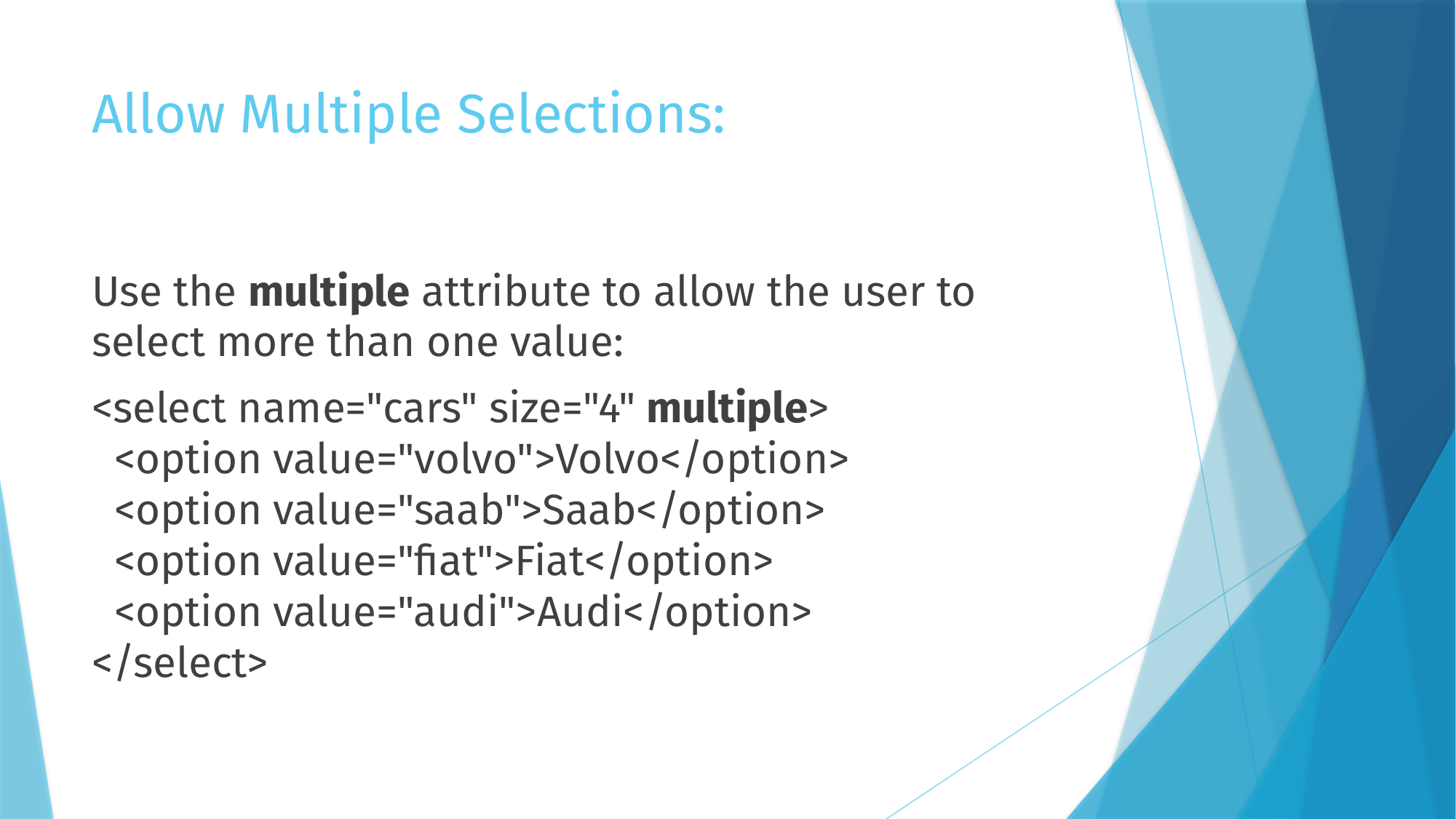

# Allow Multiple Selections:
Use the multiple attribute to allow the user to select more than one value:
<select name="cars" size="4" multiple>
  <option value="volvo">Volvo</option>
  <option value="saab">Saab</option>
  <option value="fiat">Fiat</option>
  <option value="audi">Audi</option>
</select>